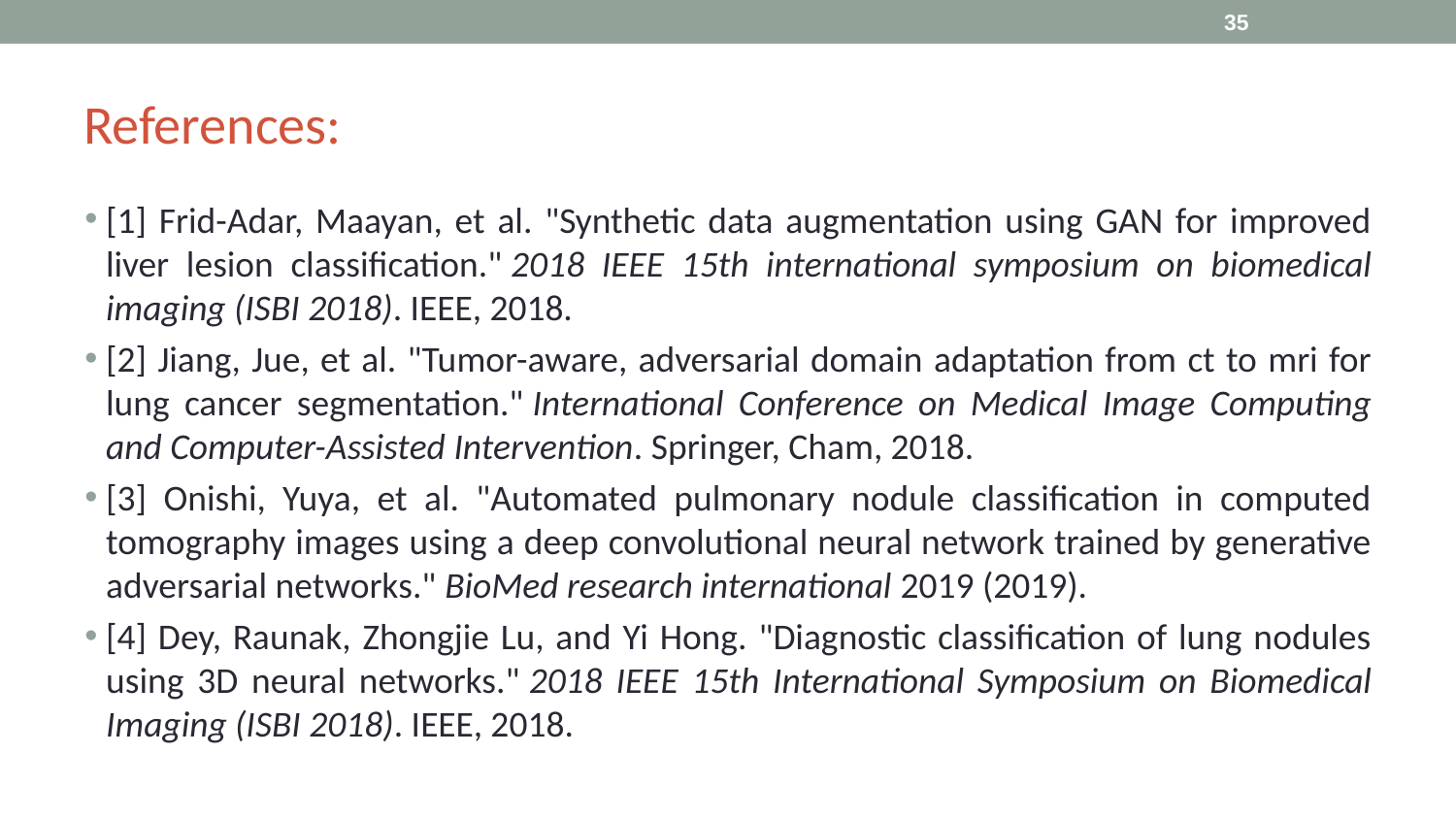

35
# References:
[1] Frid-Adar, Maayan, et al. "Synthetic data augmentation using GAN for improved liver lesion classification." 2018 IEEE 15th international symposium on biomedical imaging (ISBI 2018). IEEE, 2018.
[2] Jiang, Jue, et al. "Tumor-aware, adversarial domain adaptation from ct to mri for lung cancer segmentation." International Conference on Medical Image Computing and Computer-Assisted Intervention. Springer, Cham, 2018.
[3] Onishi, Yuya, et al. "Automated pulmonary nodule classification in computed tomography images using a deep convolutional neural network trained by generative adversarial networks." BioMed research international 2019 (2019).
[4] Dey, Raunak, Zhongjie Lu, and Yi Hong. "Diagnostic classification of lung nodules using 3D neural networks." 2018 IEEE 15th International Symposium on Biomedical Imaging (ISBI 2018). IEEE, 2018.